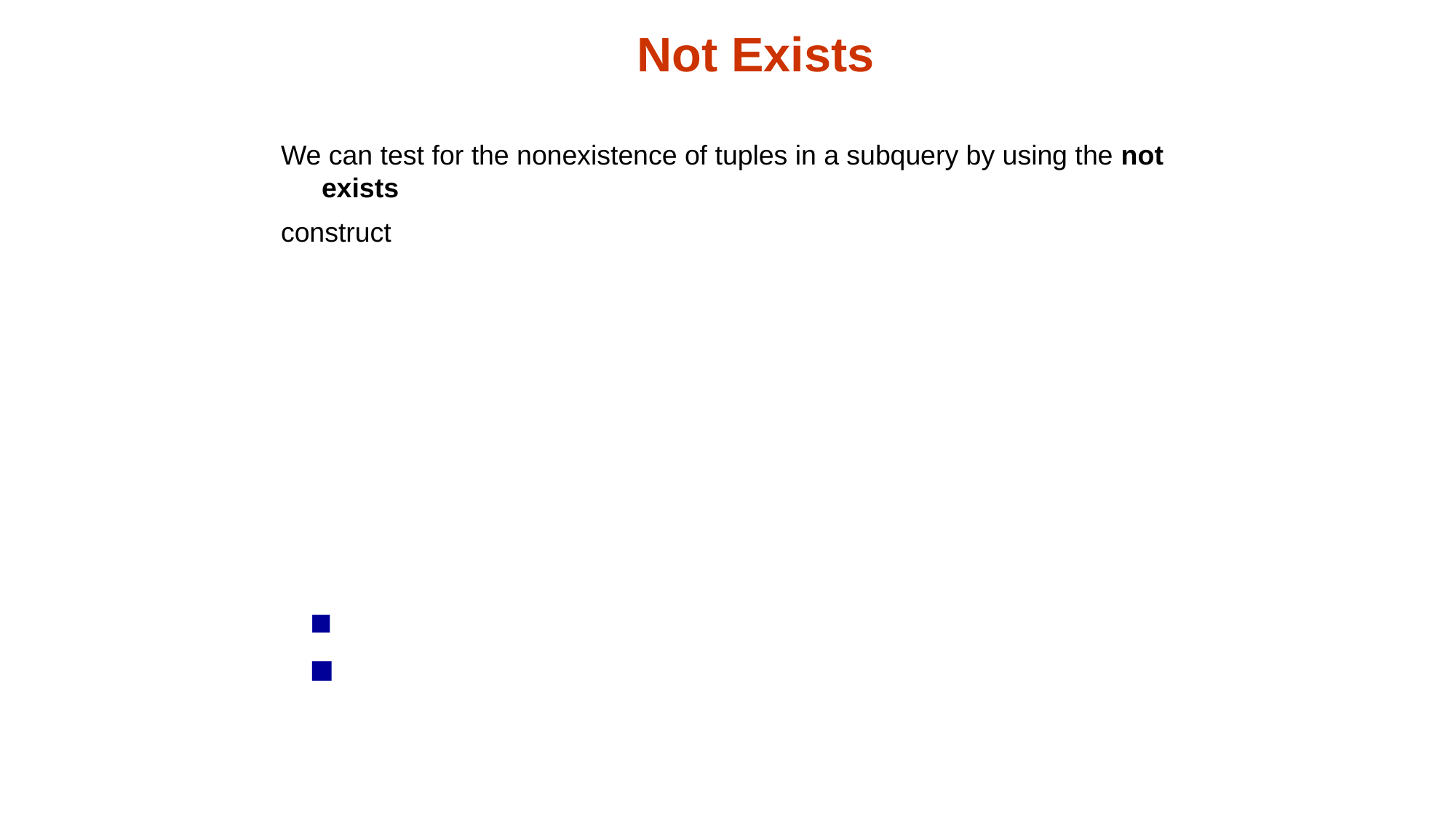

Not Exists
We can test for the nonexistence of tuples in a subquery by using the not exists
construct